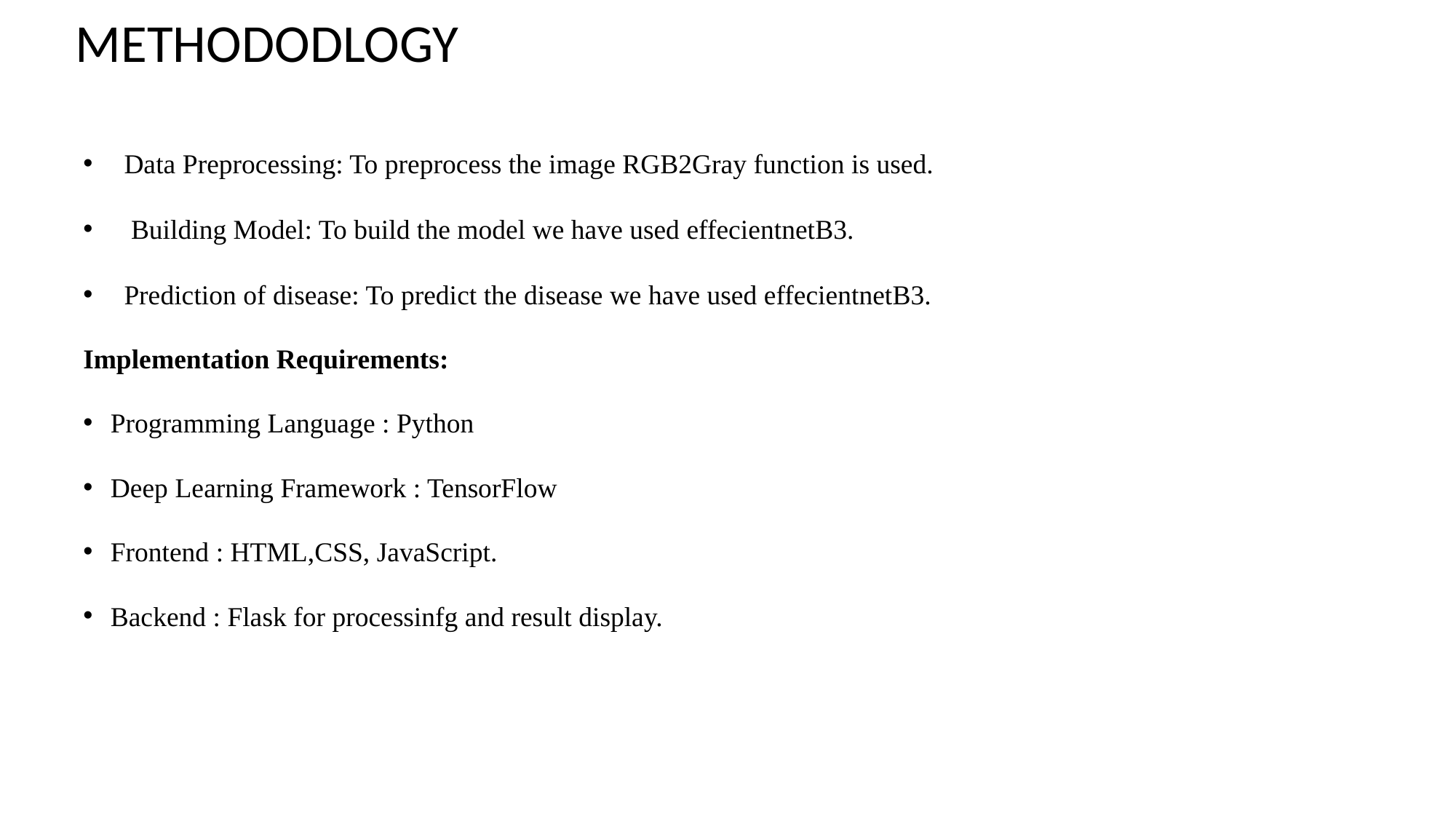

# METHODODLOGY
Data Preprocessing: To preprocess the image RGB2Gray function is used.
 Building Model: To build the model we have used effecientnetB3.
Prediction of disease: To predict the disease we have used effecientnetB3.
Implementation Requirements:
Programming Language : Python
Deep Learning Framework : TensorFlow
Frontend : HTML,CSS, JavaScript.
Backend : Flask for processinfg and result display.